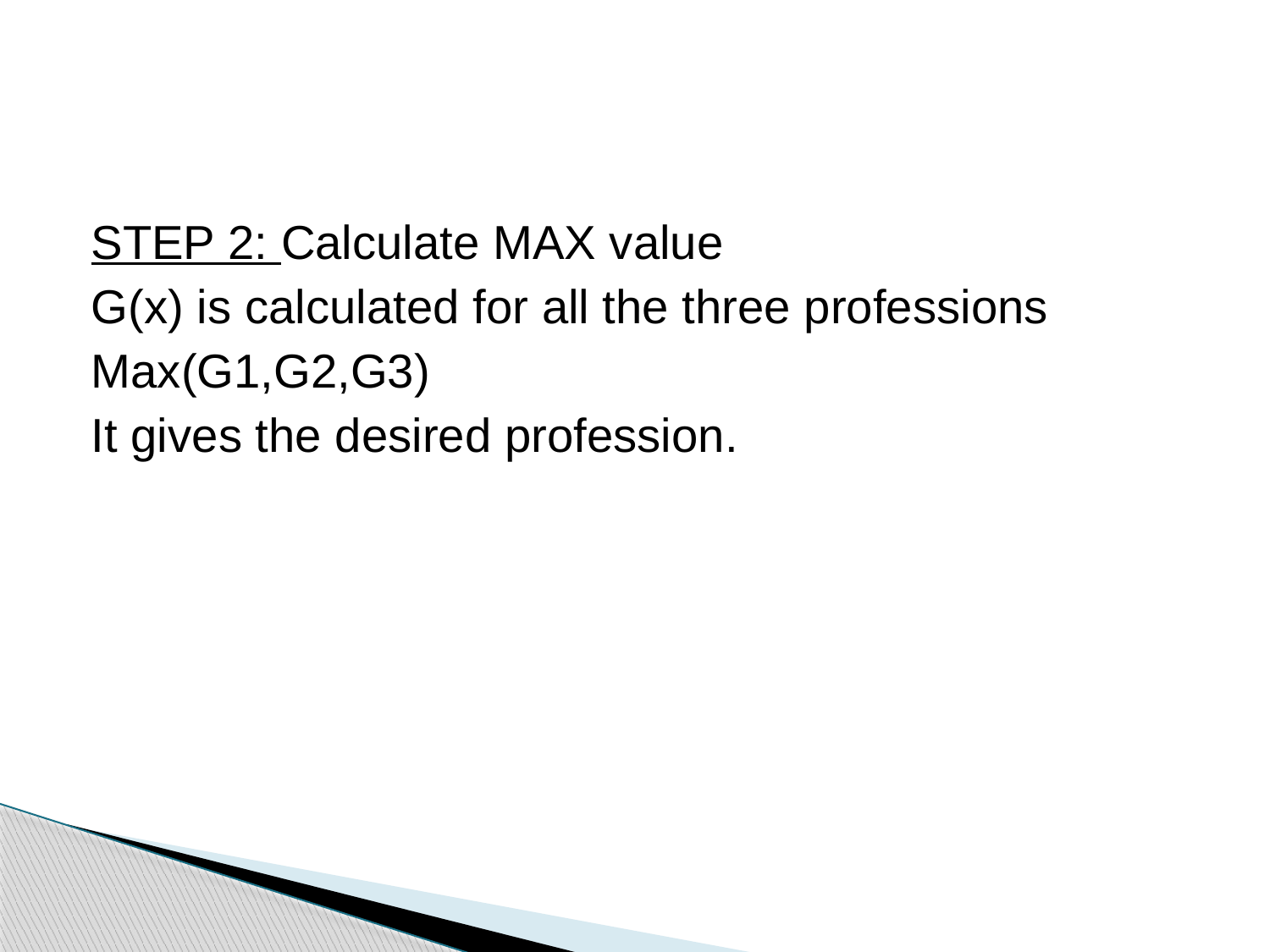

#
STEP 2: Calculate MAX value
G(x) is calculated for all the three professions
Max(G1,G2,G3)
It gives the desired profession.